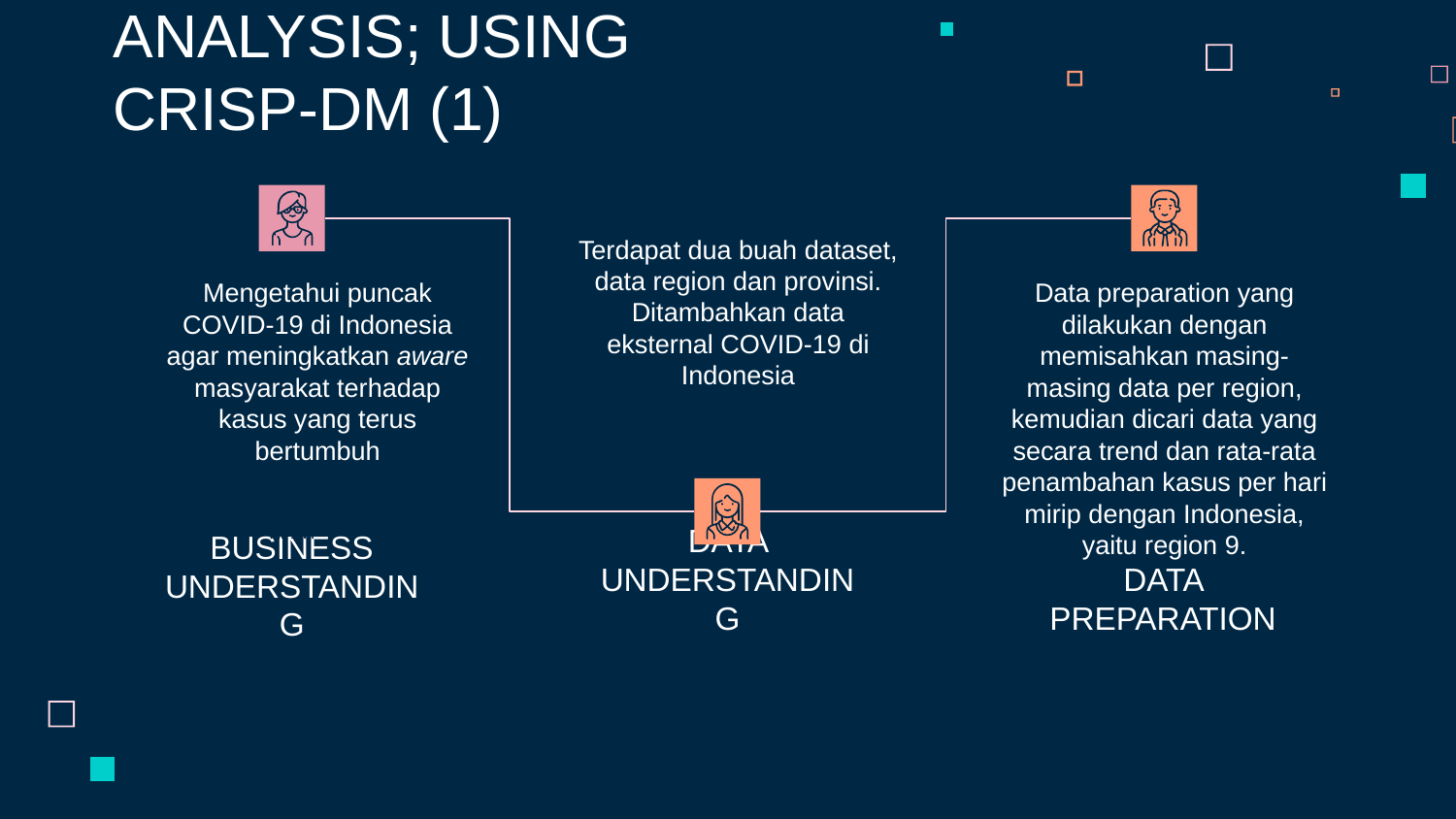

ANALYSIS; USING CRISP-DM (1)

Terdapat dua buah dataset, data region dan provinsi. Ditambahkan data eksternal COVID-19 di Indonesia
Mengetahui puncak COVID-19 di Indonesia agar meningkatkan aware masyarakat terhadap kasus yang terus bertumbuh
Data preparation yang dilakukan dengan memisahkan masing-masing data per region, kemudian dicari data yang secara trend dan rata-rata penambahan kasus per hari mirip dengan Indonesia, yaitu region 9.

DATA UNDERSTANDING
DATA PREPARATION
# BUSINESS UNDERSTANDING